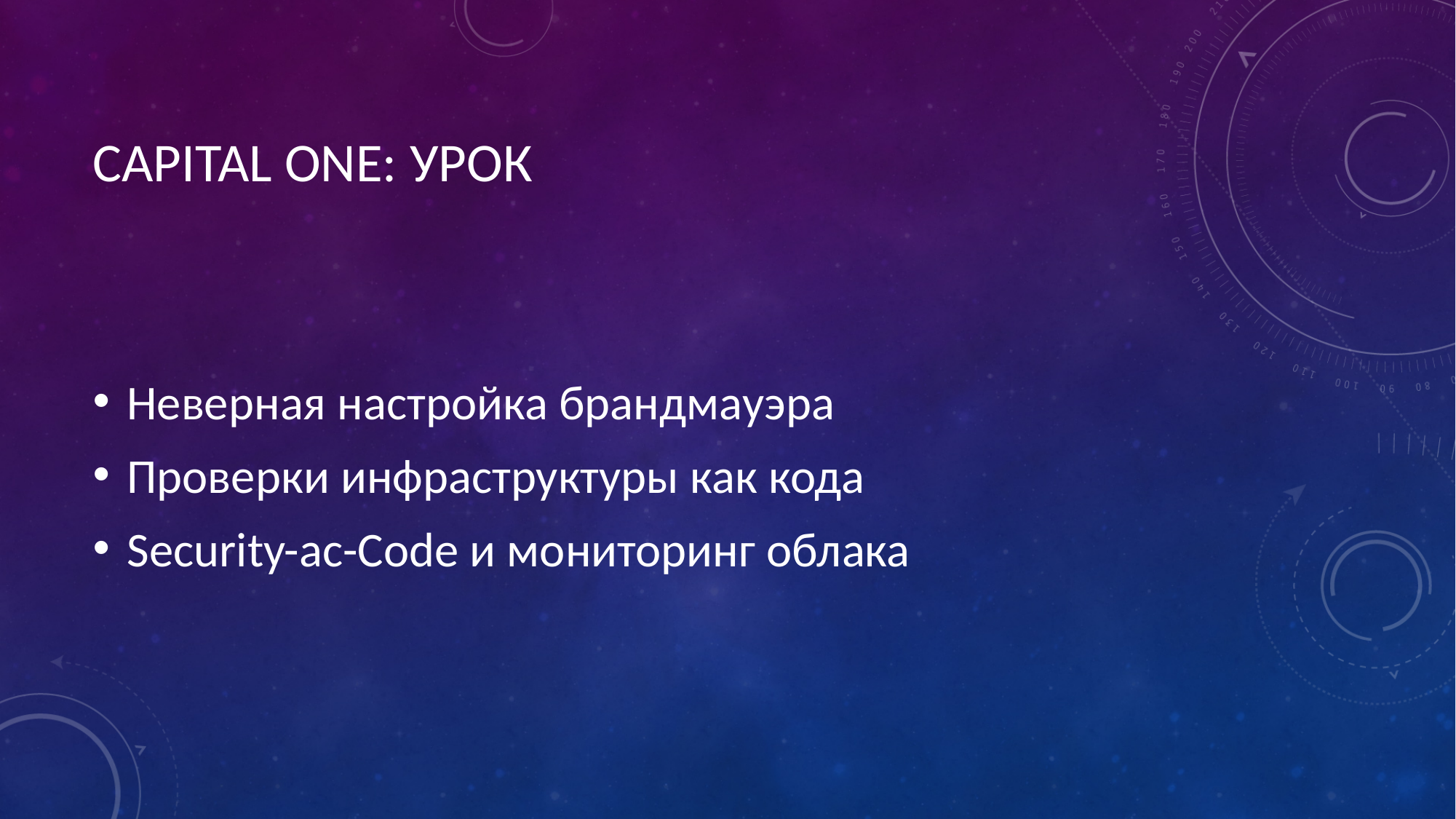

# Capital One: урок
Неверная настройка брандмауэра
Проверки инфраструктуры как кода
Security-ас-Code и мониторинг облака